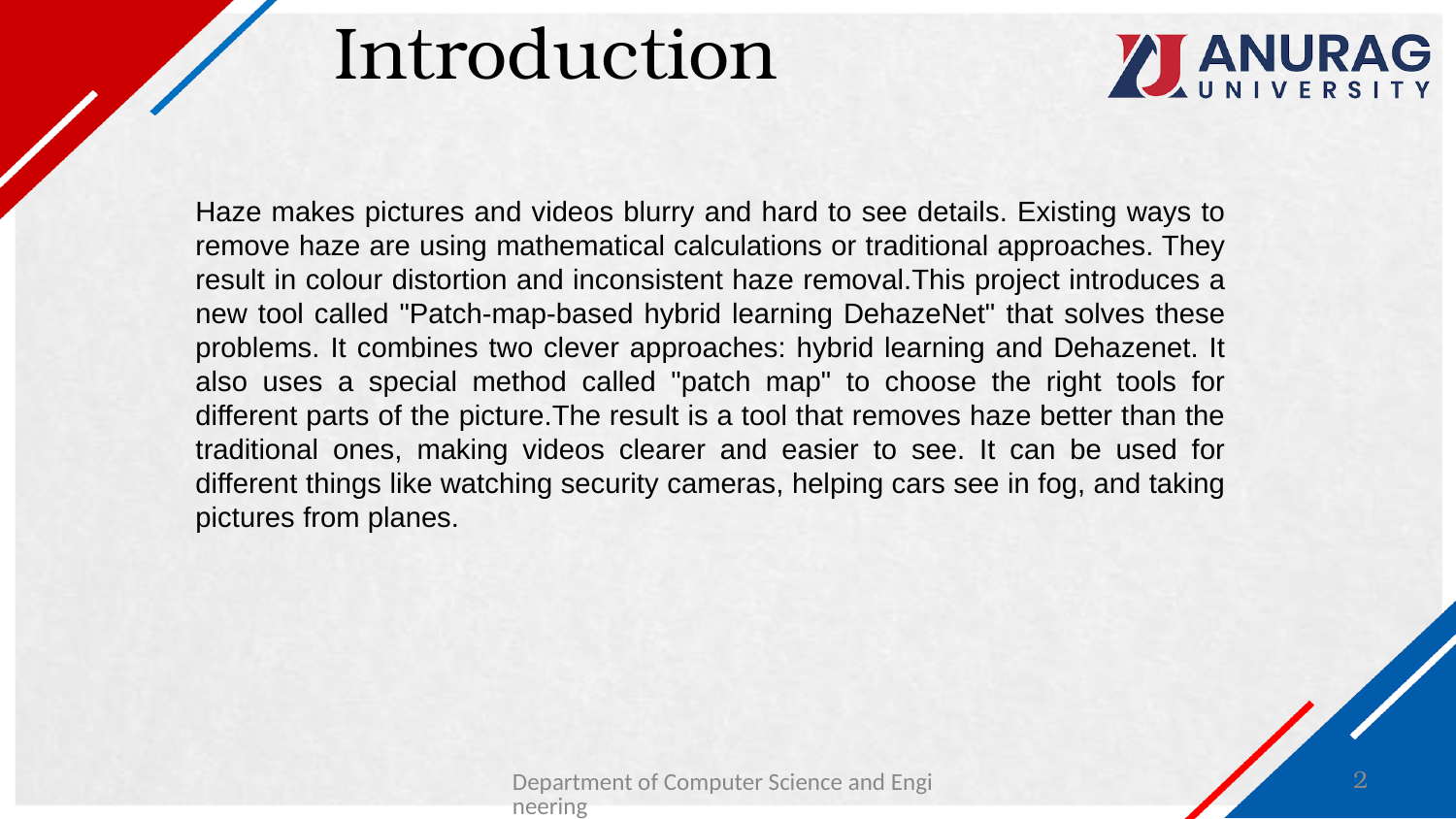

# Introduction
Haze makes pictures and videos blurry and hard to see details. Existing ways to remove haze are using mathematical calculations or traditional approaches. They result in colour distortion and inconsistent haze removal.This project introduces a new tool called "Patch-map-based hybrid learning DehazeNet" that solves these problems. It combines two clever approaches: hybrid learning and Dehazenet. It also uses a special method called "patch map" to choose the right tools for different parts of the picture.The result is a tool that removes haze better than the traditional ones, making videos clearer and easier to see. It can be used for different things like watching security cameras, helping cars see in fog, and taking pictures from planes.

Department of Computer Science and Engineering
2